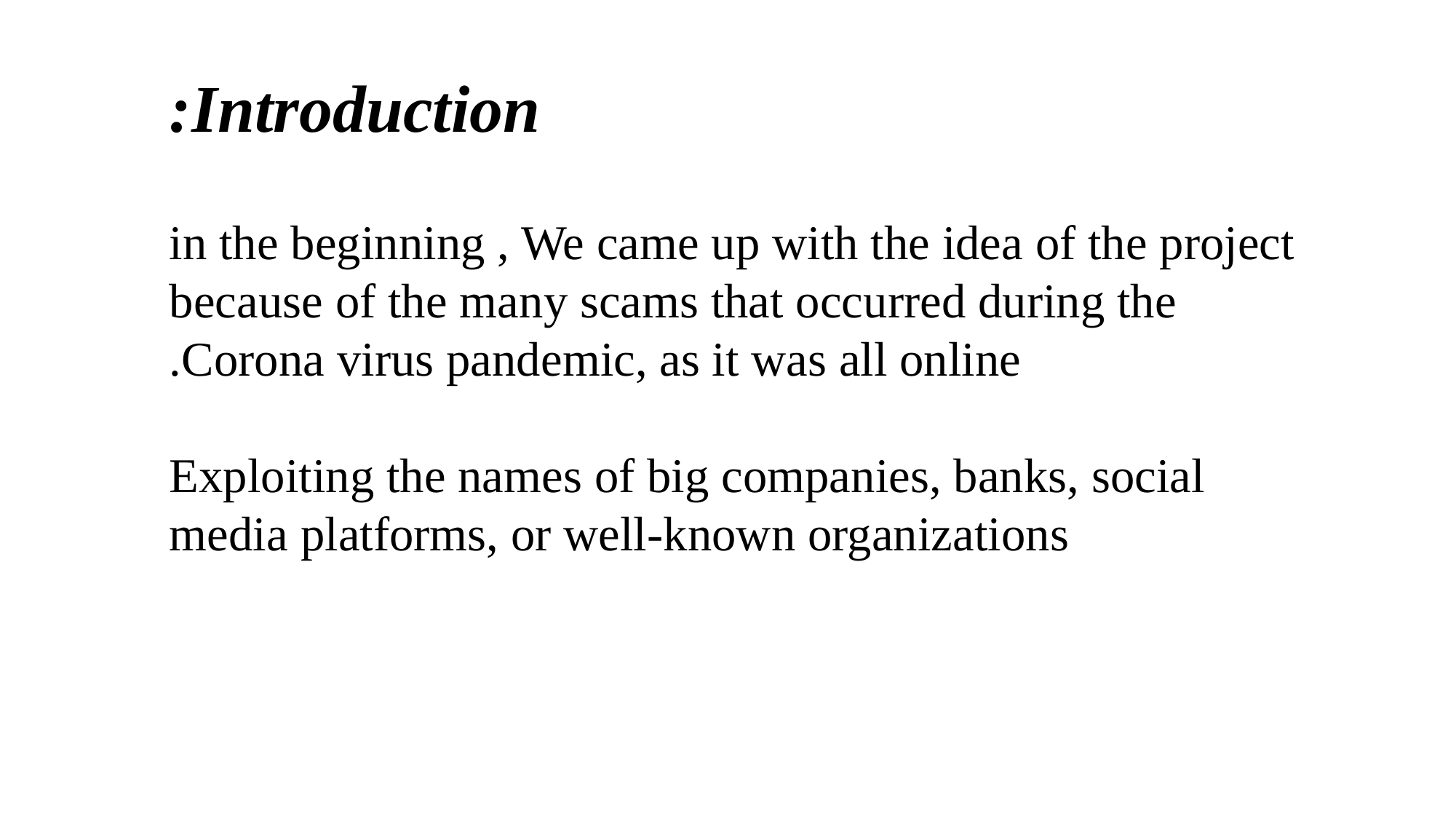

Introduction:
in the beginning , We came up with the idea of the project because of the many scams that occurred during the Corona virus pandemic, as it was all online.

Exploiting the names of big companies, banks, social media platforms, or well-known organizations